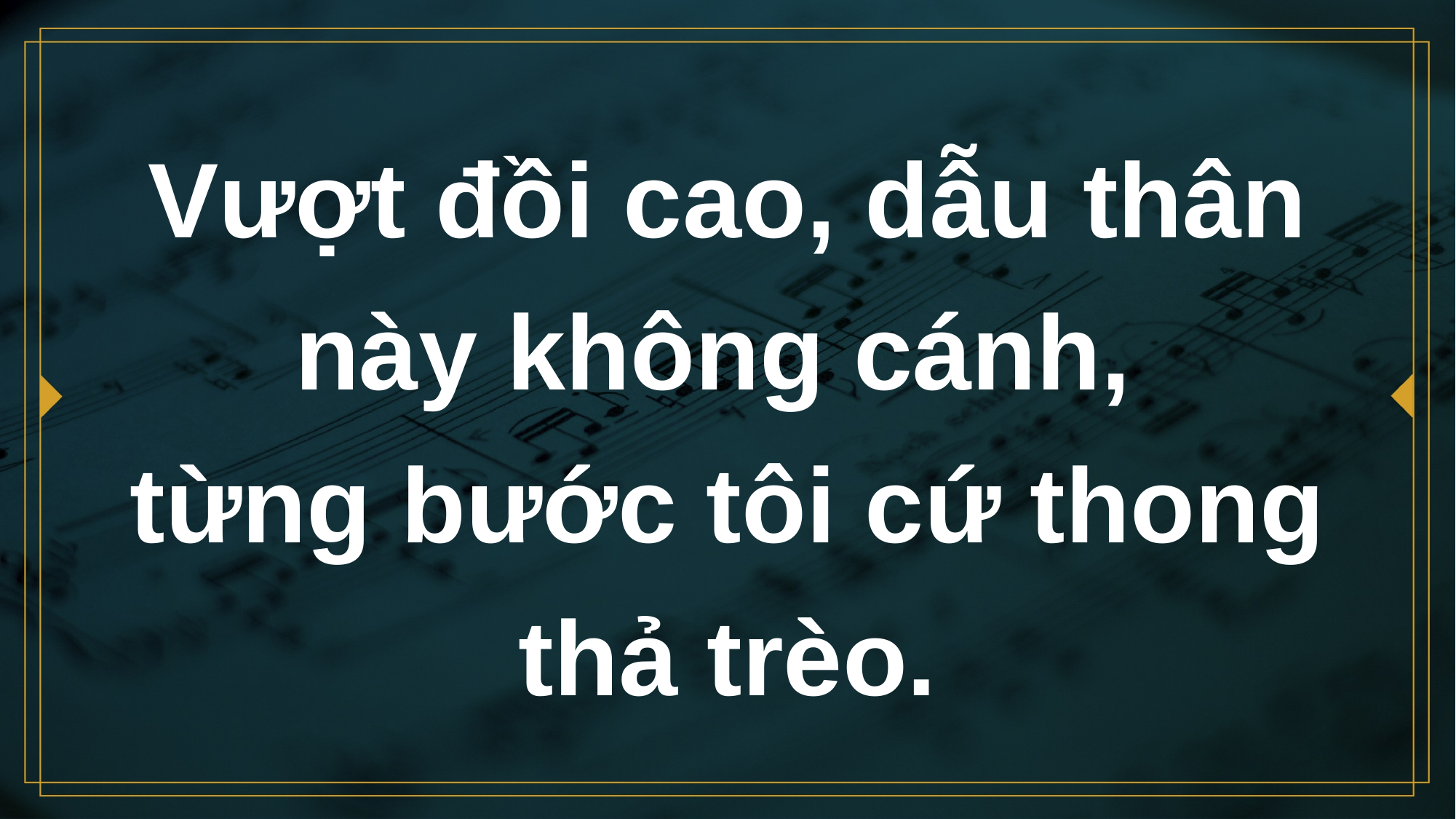

# Vượt đồi cao, dẫu thân này không cánh, từng bước tôi cứ thong thả trèo.